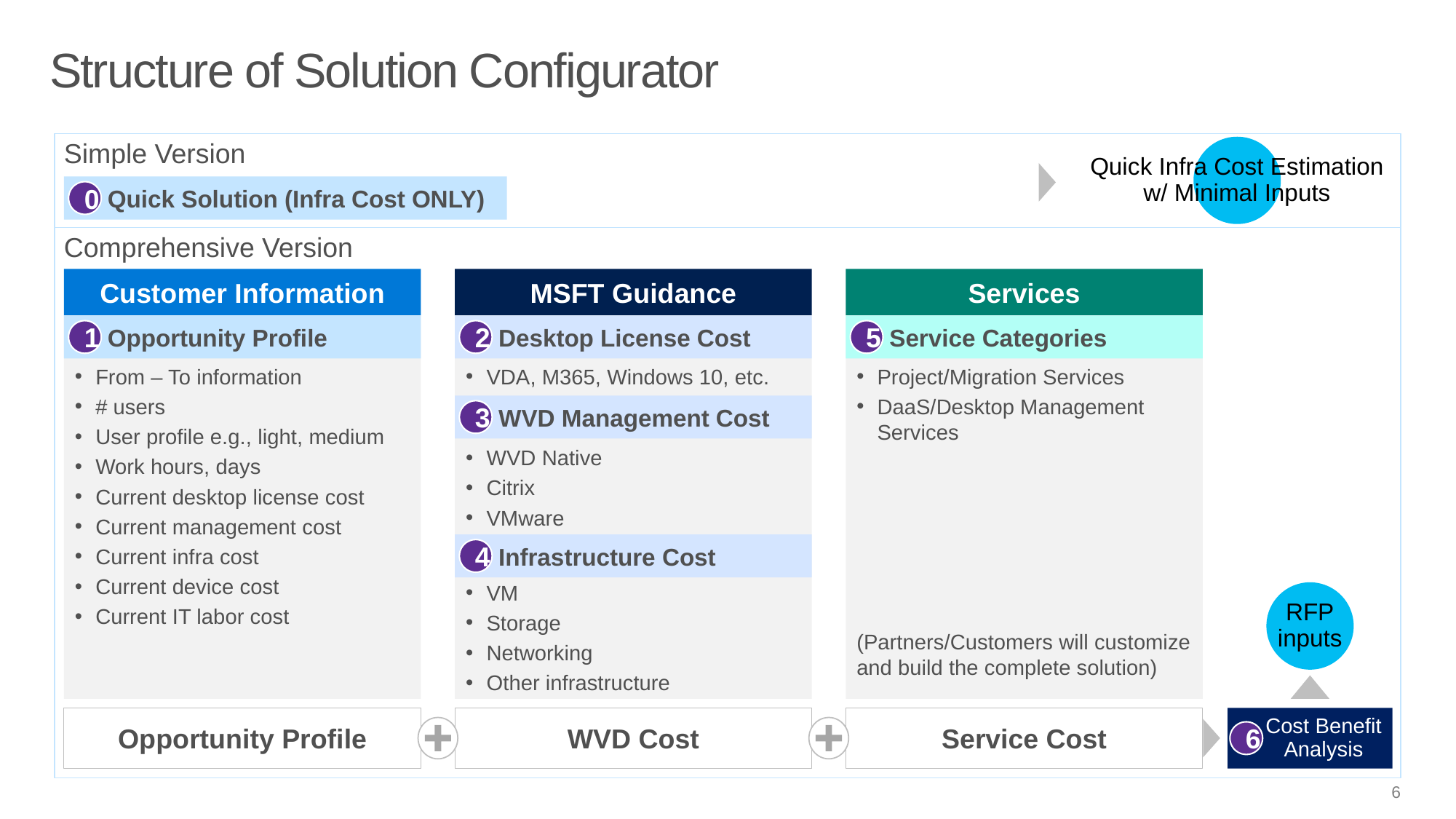

# Structure of Solution Configurator

Simple Version
Quick Infra Cost Estimation
w/ Minimal Inputs

Quick Solution (Infra Cost ONLY)
0

Comprehensive Version
Customer Information
MSFT Guidance
Services

Opportunity Profile

Desktop License Cost

Service Categories
1
2
5
From – To information
# users
User profile e.g., light, medium
Work hours, days
Current desktop license cost
Current management cost
Current infra cost
Current device cost
Current IT labor cost
VDA, M365, Windows 10, etc.
Project/Migration Services
DaaS/Desktop Management Services

(Partners/Customers will customize and build the complete solution)
WVD Management Cost
3
WVD Native
Citrix
VMware
Infrastructure Cost
4
VM
Storage
Networking
Other infrastructure
RFP
inputs

Opportunity Profile
WVD Cost
Service Cost
Cost Benefit Analysis

6

6